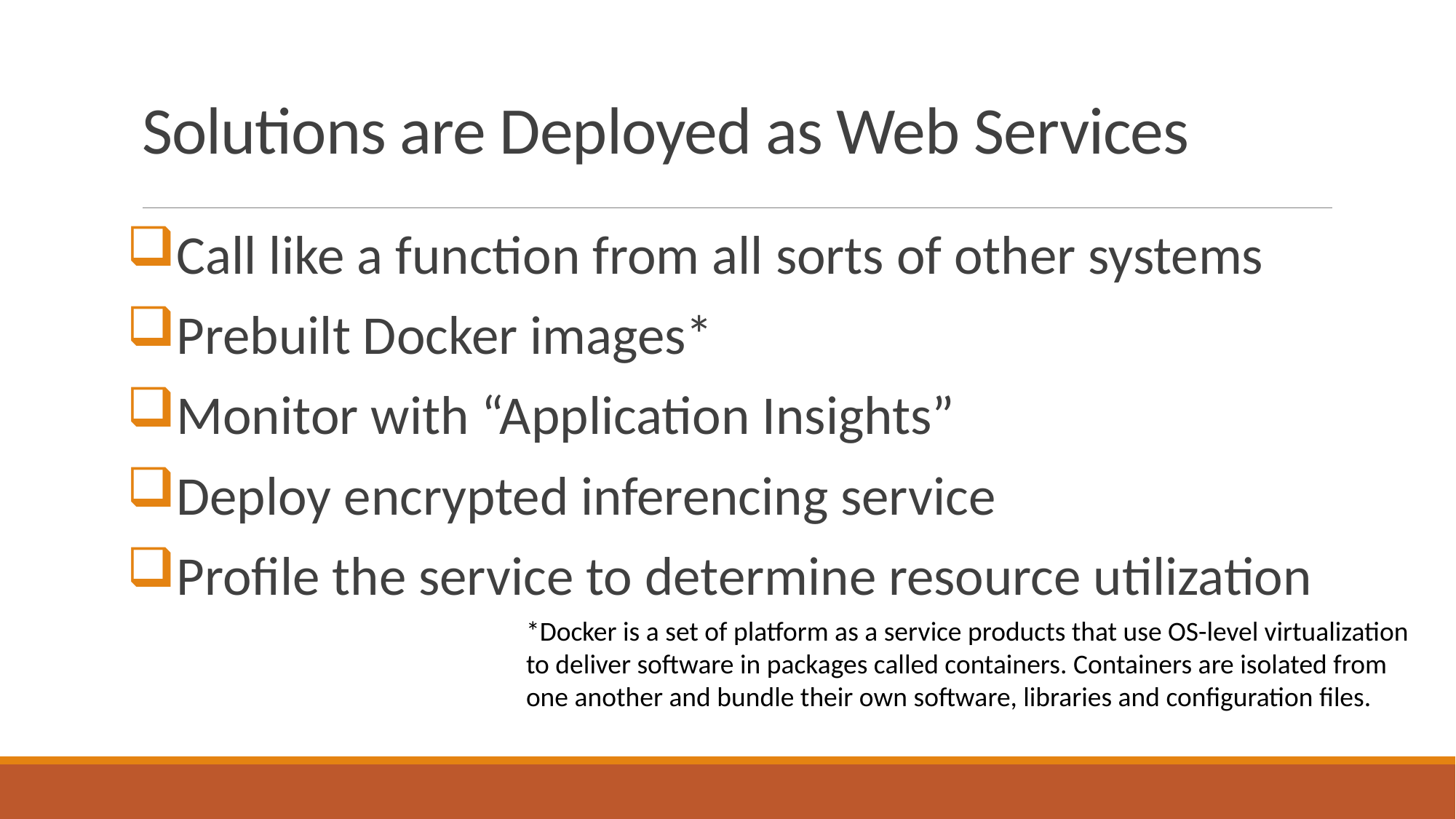

# Solutions are Deployed as Web Services
Call like a function from all sorts of other systems
Prebuilt Docker images*
Monitor with “Application Insights”
Deploy encrypted inferencing service
Profile the service to determine resource utilization
*Docker is a set of platform as a service products that use OS-level virtualization
to deliver software in packages called containers. Containers are isolated from
one another and bundle their own software, libraries and configuration files.